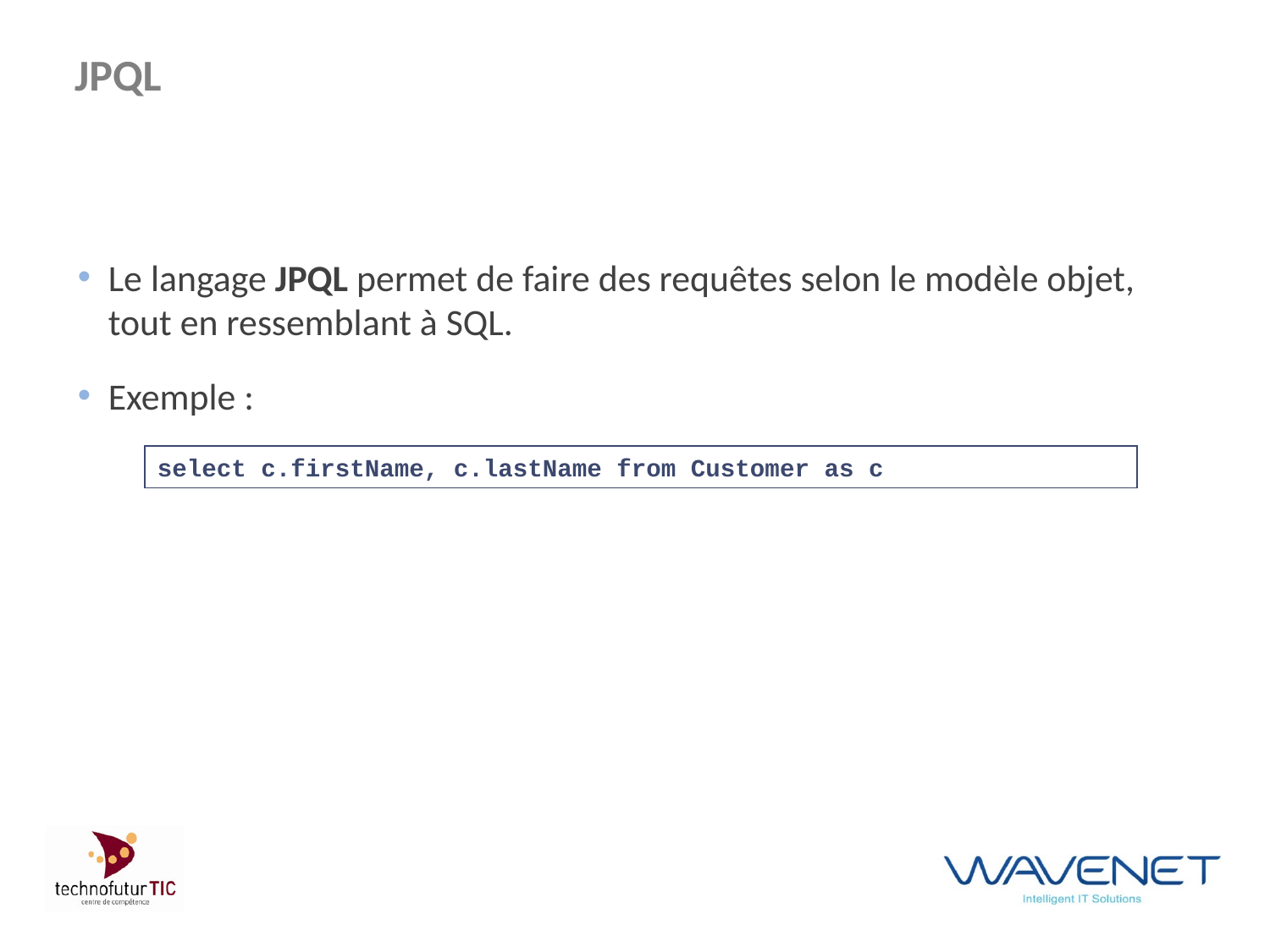

# JPQL
Le langage JPQL permet de faire des requêtes selon le modèle objet, tout en ressemblant à SQL.
Exemple :

select c.firstName, c.lastName from Customer as c